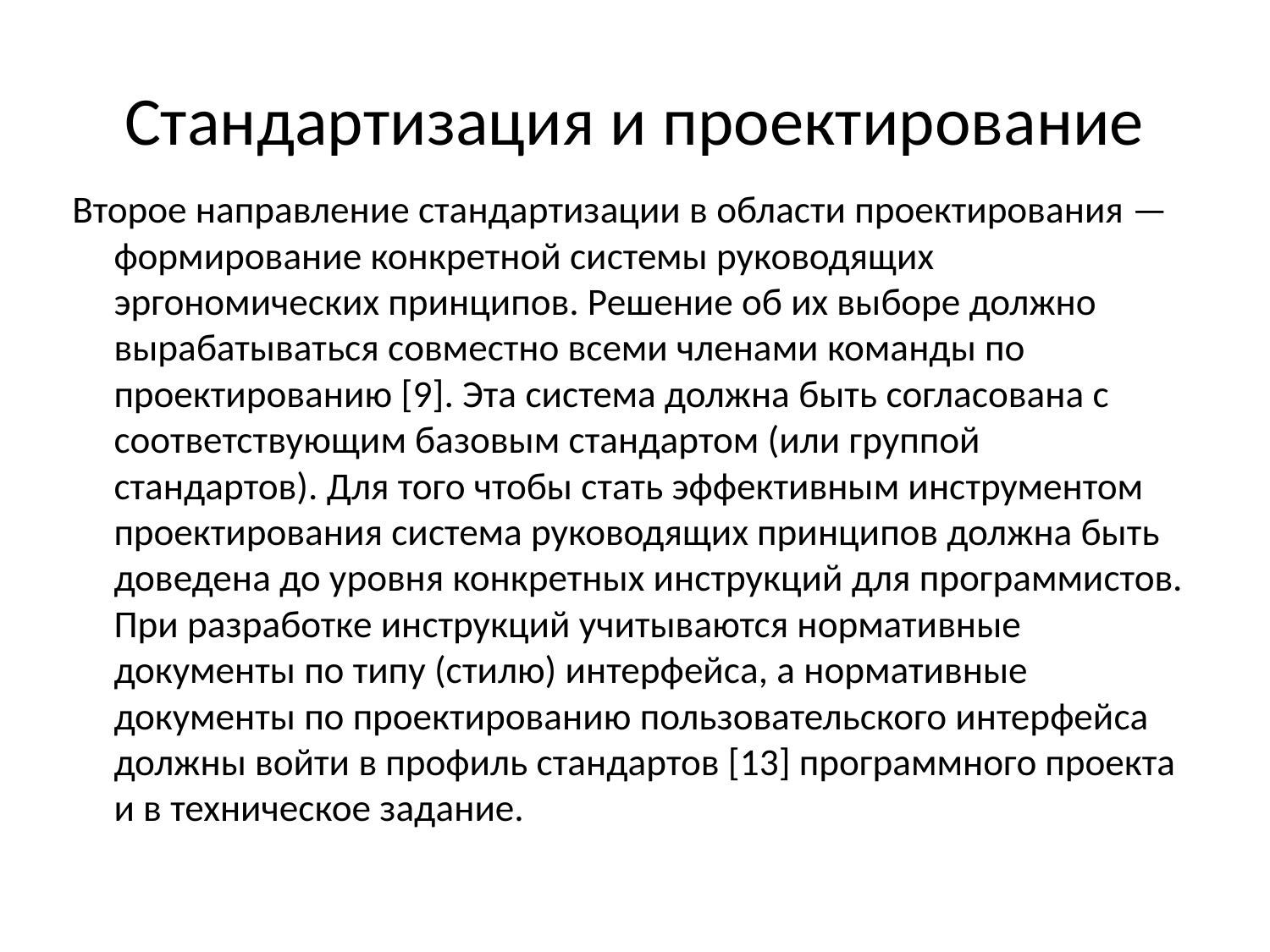

# Стандартизация и проектирование
Второе направление стандартизации в области проектирования — формирование конкретной системы руководящих эргономических принципов. Решение об их выборе должно вырабатываться совместно всеми членами команды по проектированию [9]. Эта система должна быть согласована с соответствующим базовым стандартом (или группой стандартов). Для того чтобы стать эффективным инструментом проектирования система руководящих принципов должна быть доведена до уровня конкретных инструкций для программистов. При разработке инструкций учитываются нормативные документы по типу (стилю) интерфейса, а нормативные документы по проектированию пользовательского интерфейса должны войти в профиль стандартов [13] программного проекта и в техническое задание.